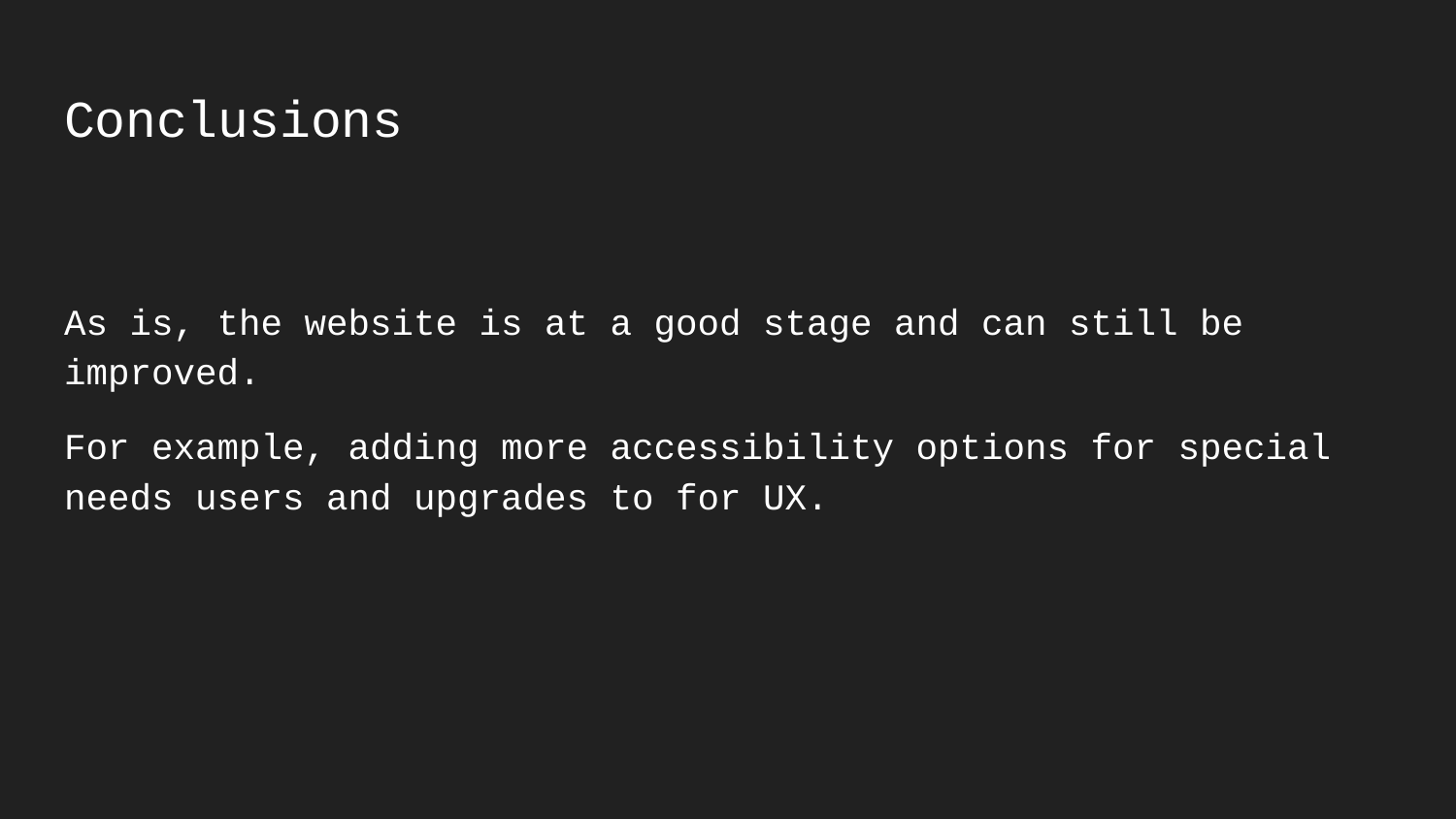

# Conclusions
As is, the website is at a good stage and can still be improved.
For example, adding more accessibility options for special needs users and upgrades to for UX.